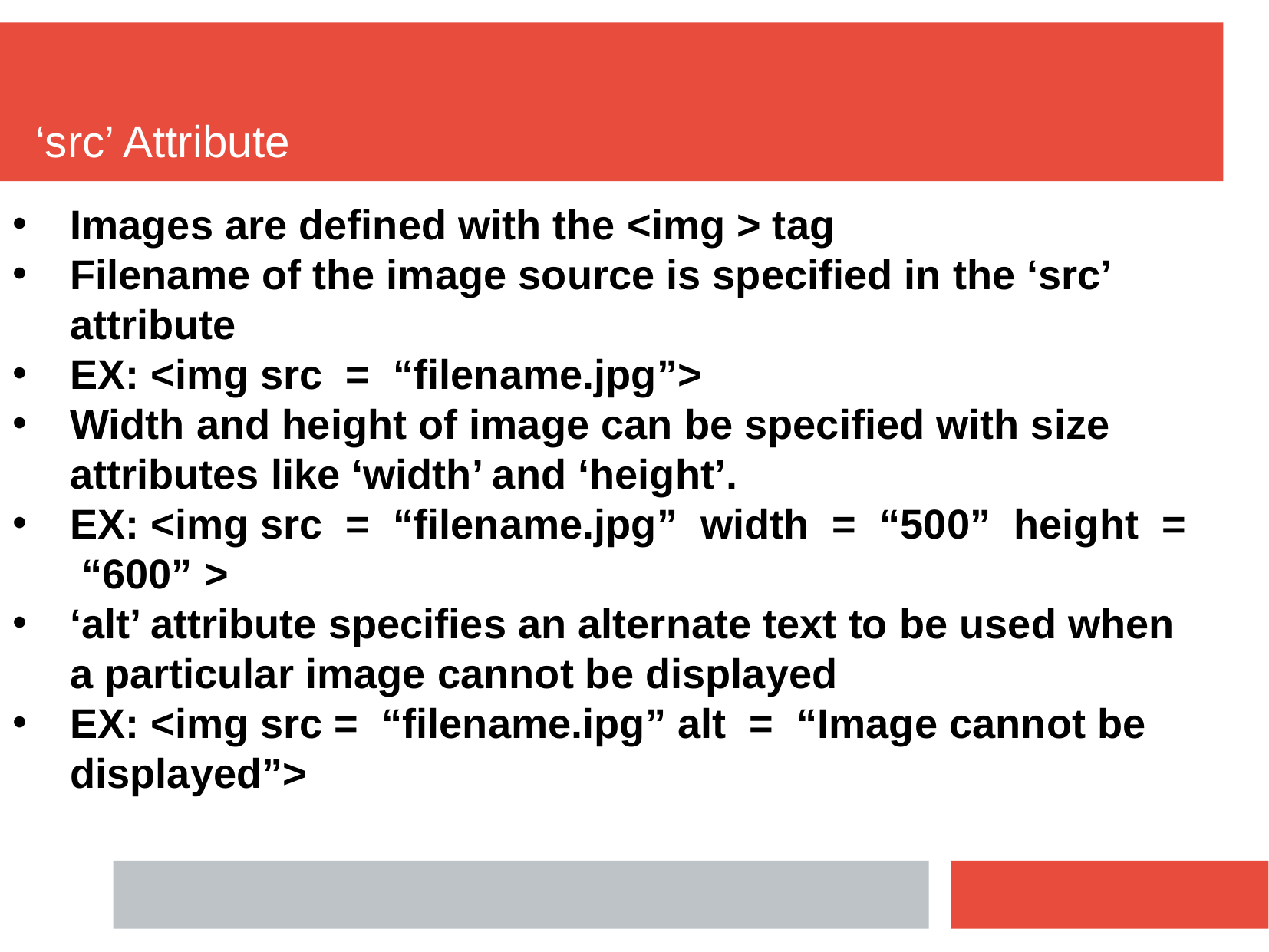

‘src’ Attribute
Images are defined with the <img > tag
Filename of the image source is specified in the ‘src’ attribute
EX: <img src  =  “filename.jpg”>
Width and height of image can be specified with size attributes like ‘width’ and ‘height’.
EX: <img src  =  “filename.jpg”  width  =  “500”  height  =  “600” >
‘alt’ attribute specifies an alternate text to be used when a particular image cannot be displayed
EX: <img src =  “filename.ipg” alt  =  “Image cannot be displayed”>